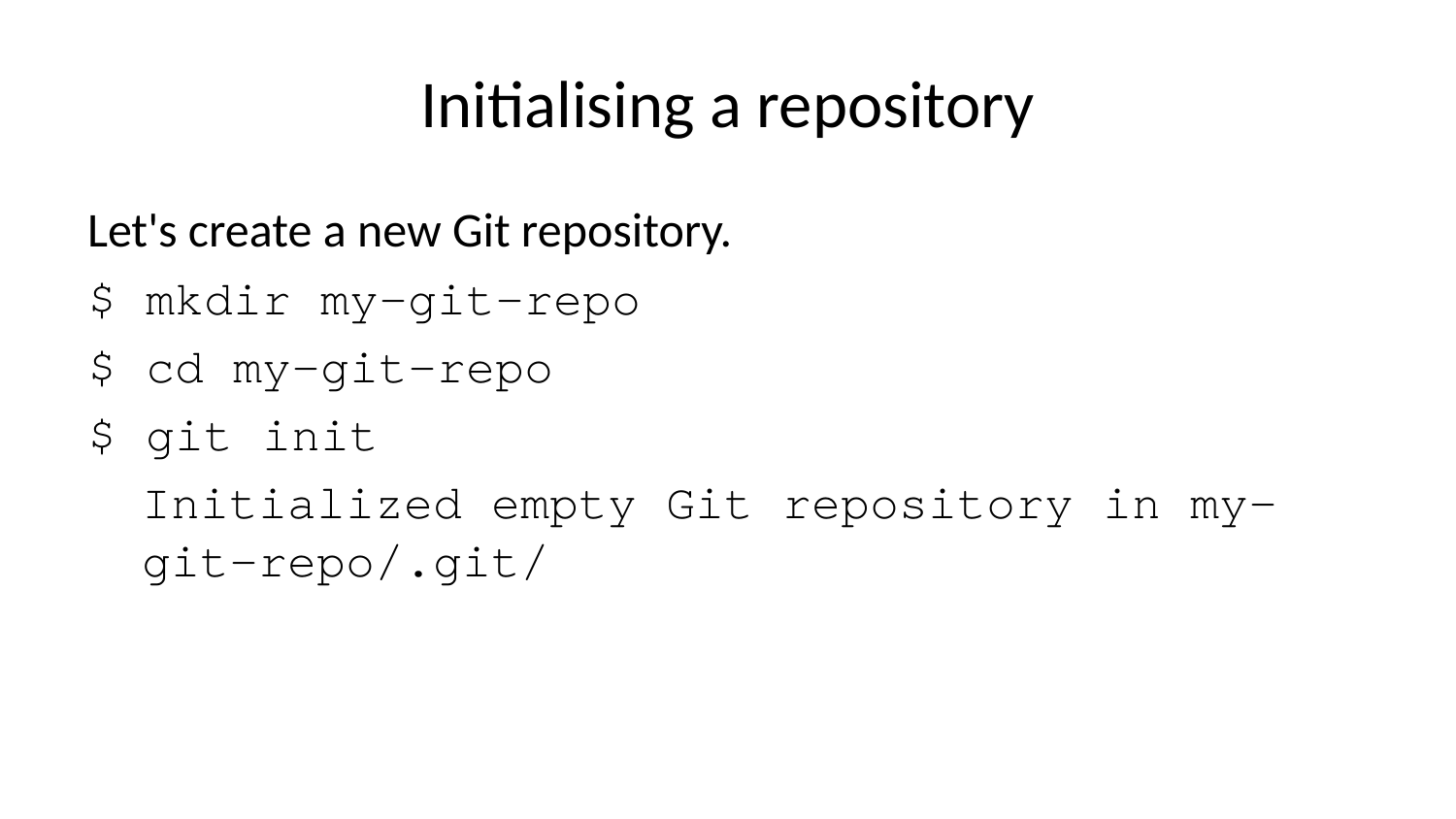

# Initialising a repository
Let's create a new Git repository.
$ mkdir my-git-repo
$ cd my-git-repo
$ git init
Initialized empty Git repository in my-git-repo/.git/